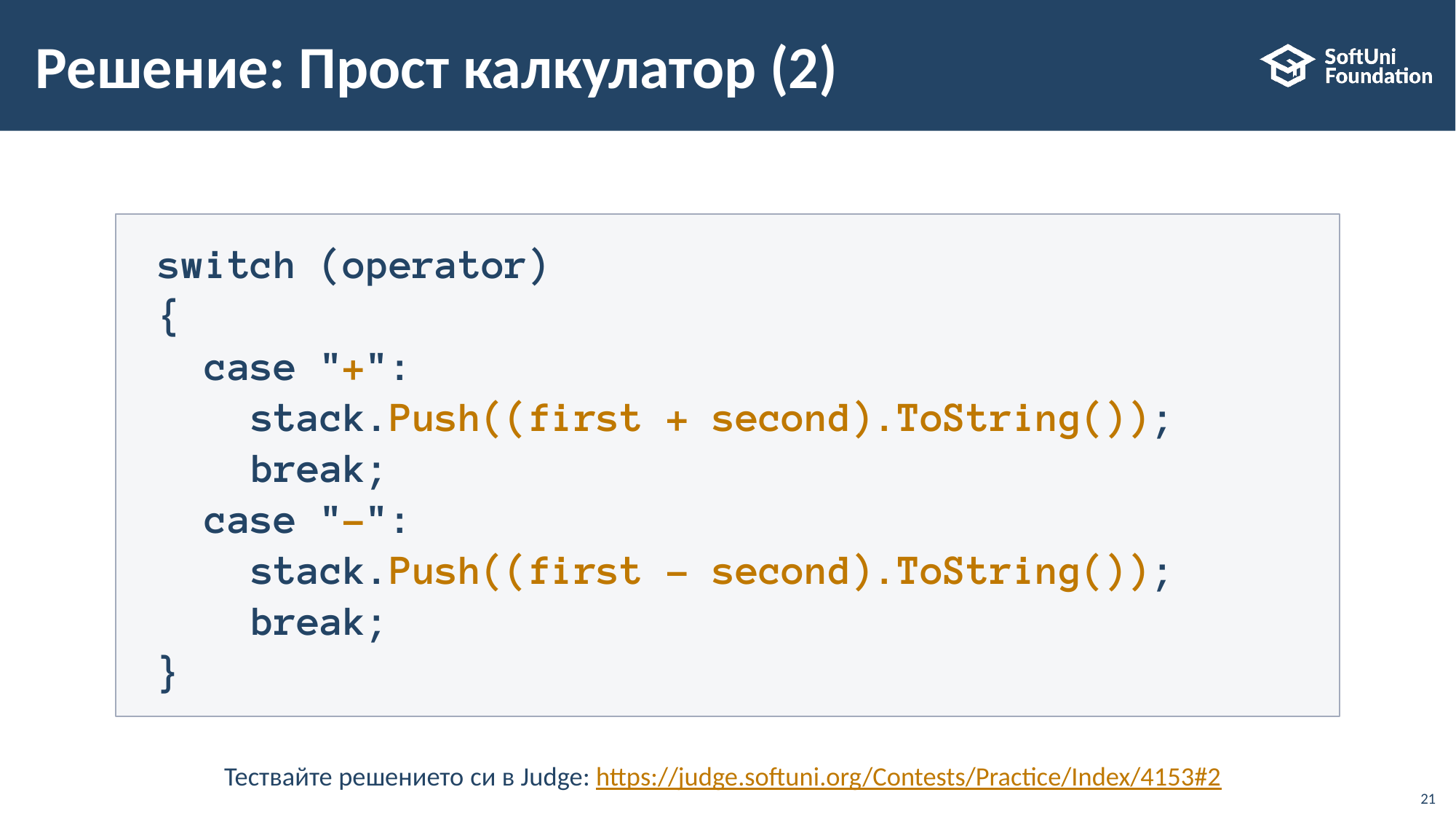

# Решение: Прост калкулатор (2)
switch (operator)
{
  case "+":
    stack.Push((first + second).ToString());
    break;
  case "-":
    stack.Push((first - second).ToString());
    break;
}
Тествайте решението си в Judge: https://judge.softuni.org/Contests/Practice/Index/4153#2
21